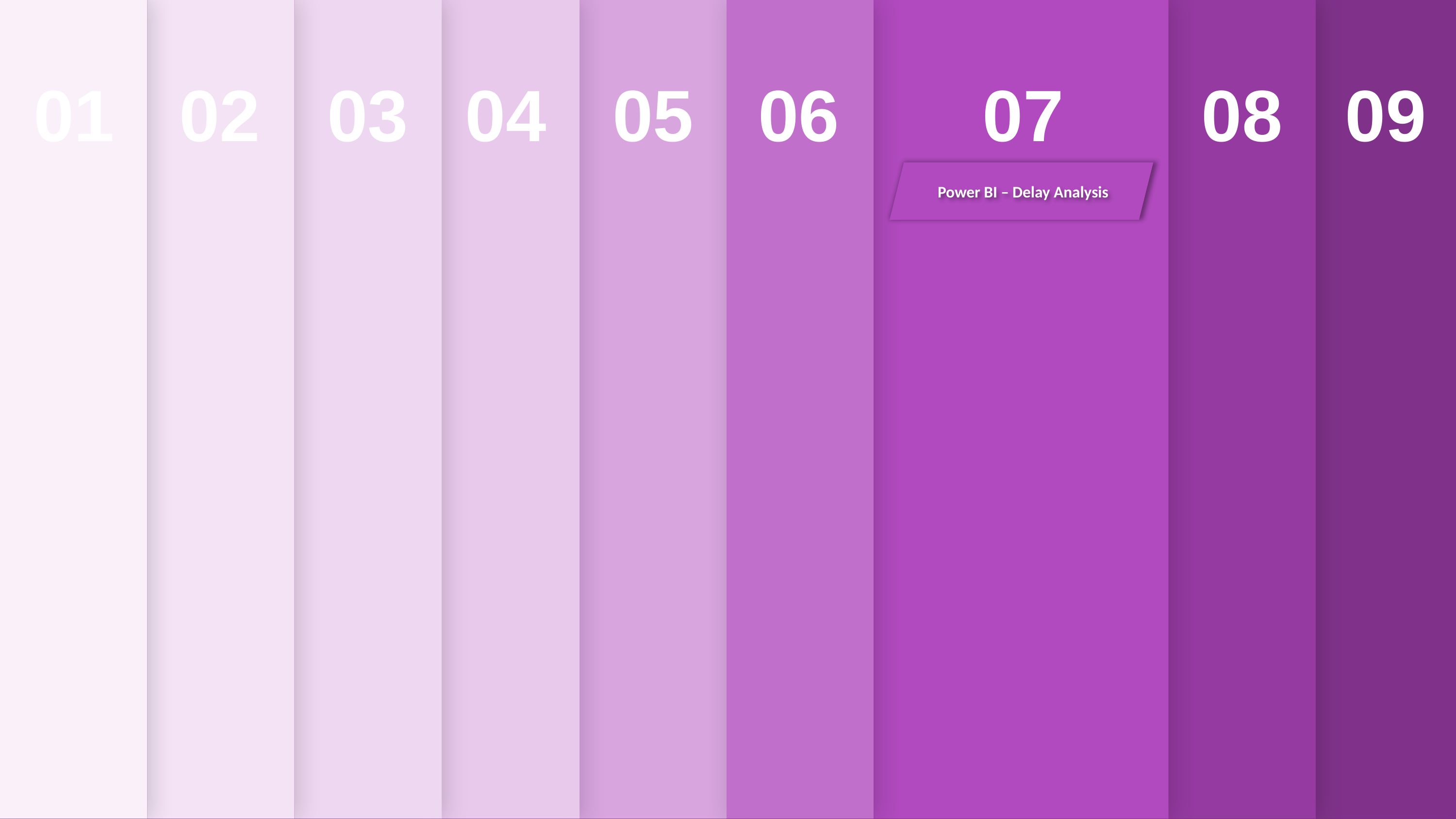

01
02
03
04
06
08
09
05
07

Power BI – Delay Analysis